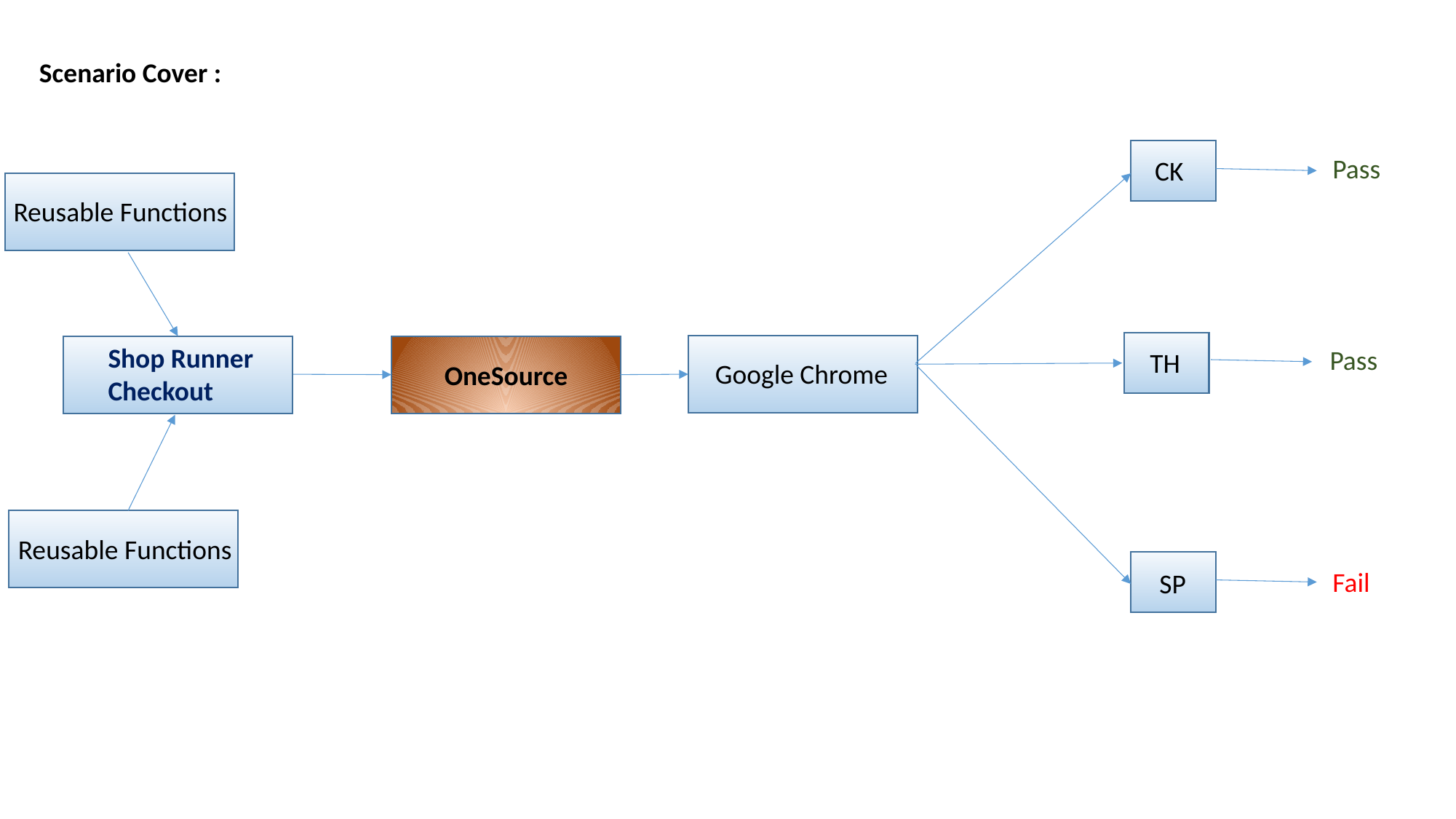

Scenario Cover :

Pass
CK

Reusable Functions

Shop Runner Checkout

Pass
TH

Google Chrome
OneSource

Reusable Functions

Fail
SP